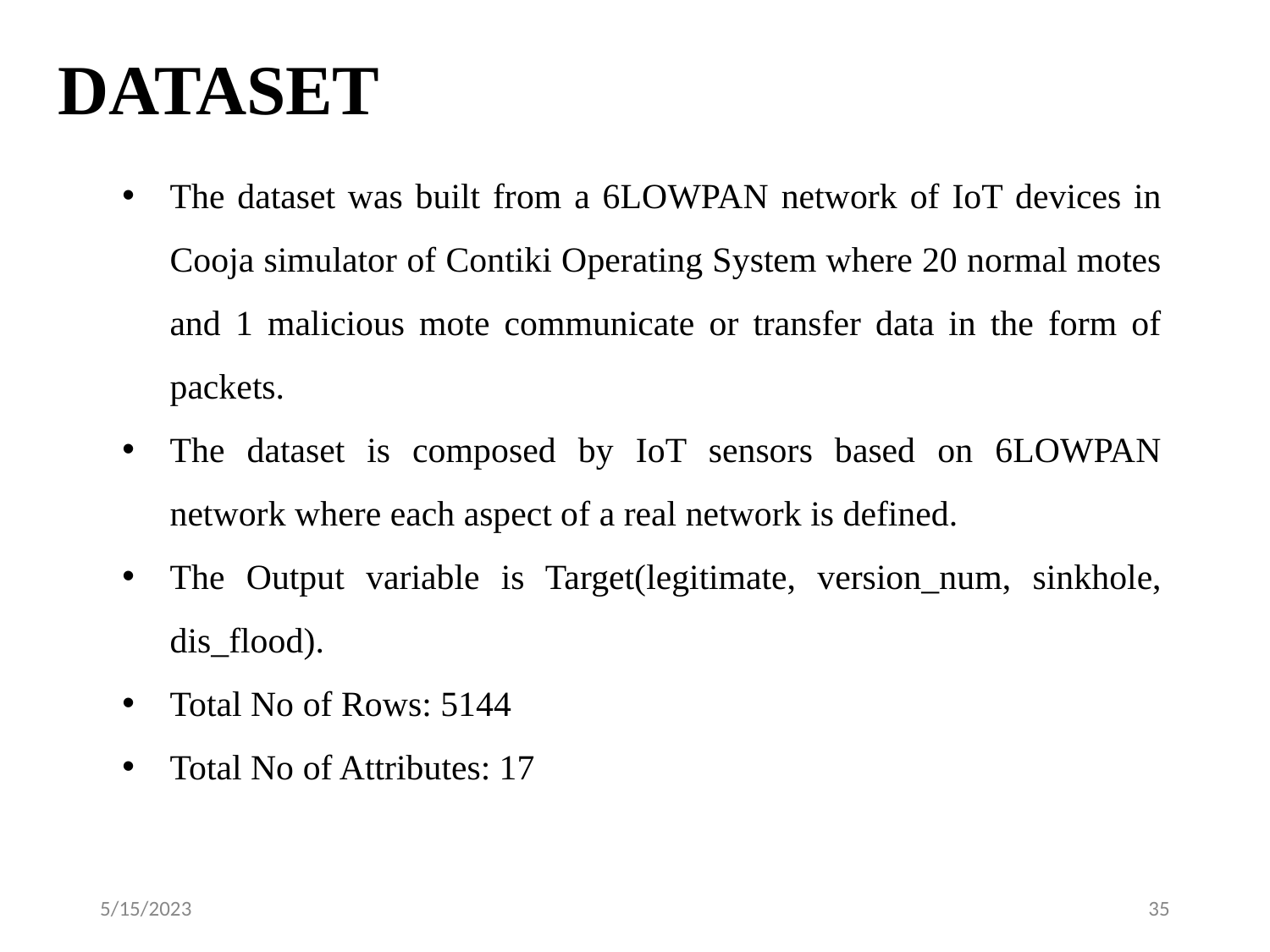

# DATASET
The dataset was built from a 6LOWPAN network of IoT devices in Cooja simulator of Contiki Operating System where 20 normal motes and 1 malicious mote communicate or transfer data in the form of packets.
The dataset is composed by IoT sensors based on 6LOWPAN network where each aspect of a real network is defined.
The Output variable is Target(legitimate, version_num, sinkhole, dis_flood).
Total No of Rows: 5144
Total No of Attributes: 17

5/15/2023
35